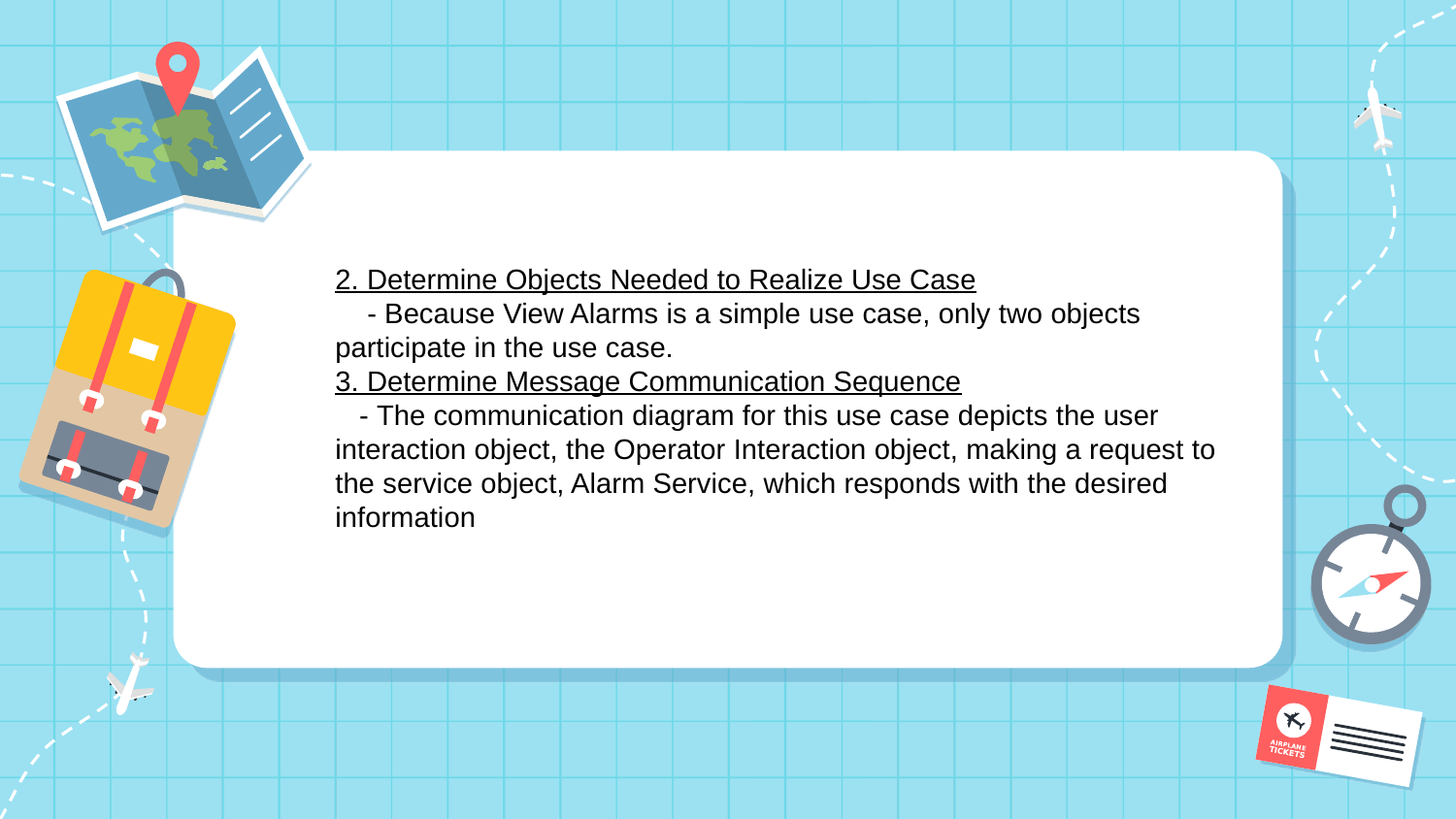

2. Determine Objects Needed to Realize Use Case
    - Because View Alarms is a simple use case, only two objects participate in the use case.
3. Determine Message Communication Sequence
   - The communication diagram for this use case depicts the user interaction object, the Operator Interaction object, making a request to the service object, Alarm Service, which responds with the desired information